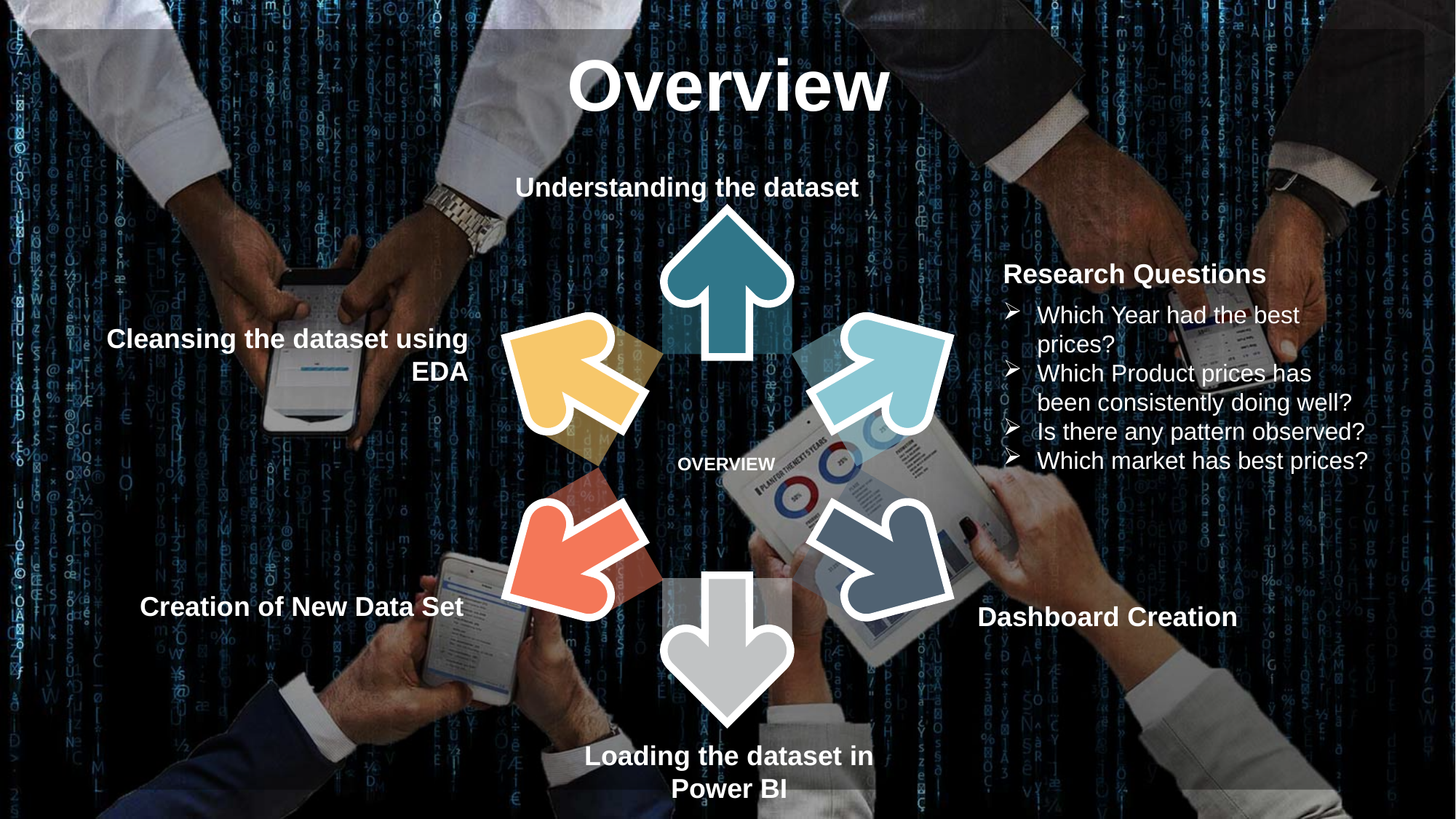

Overview

Understanding the dataset

Research Questions
Which Year had the best prices?
Which Product prices has been consistently doing well?
Is there any pattern observed?
Which market has best prices?
Cleansing the dataset using EDA
OVERVIEW
Creation of New Data Set
Dashboard Creation
Loading the dataset in Power BI